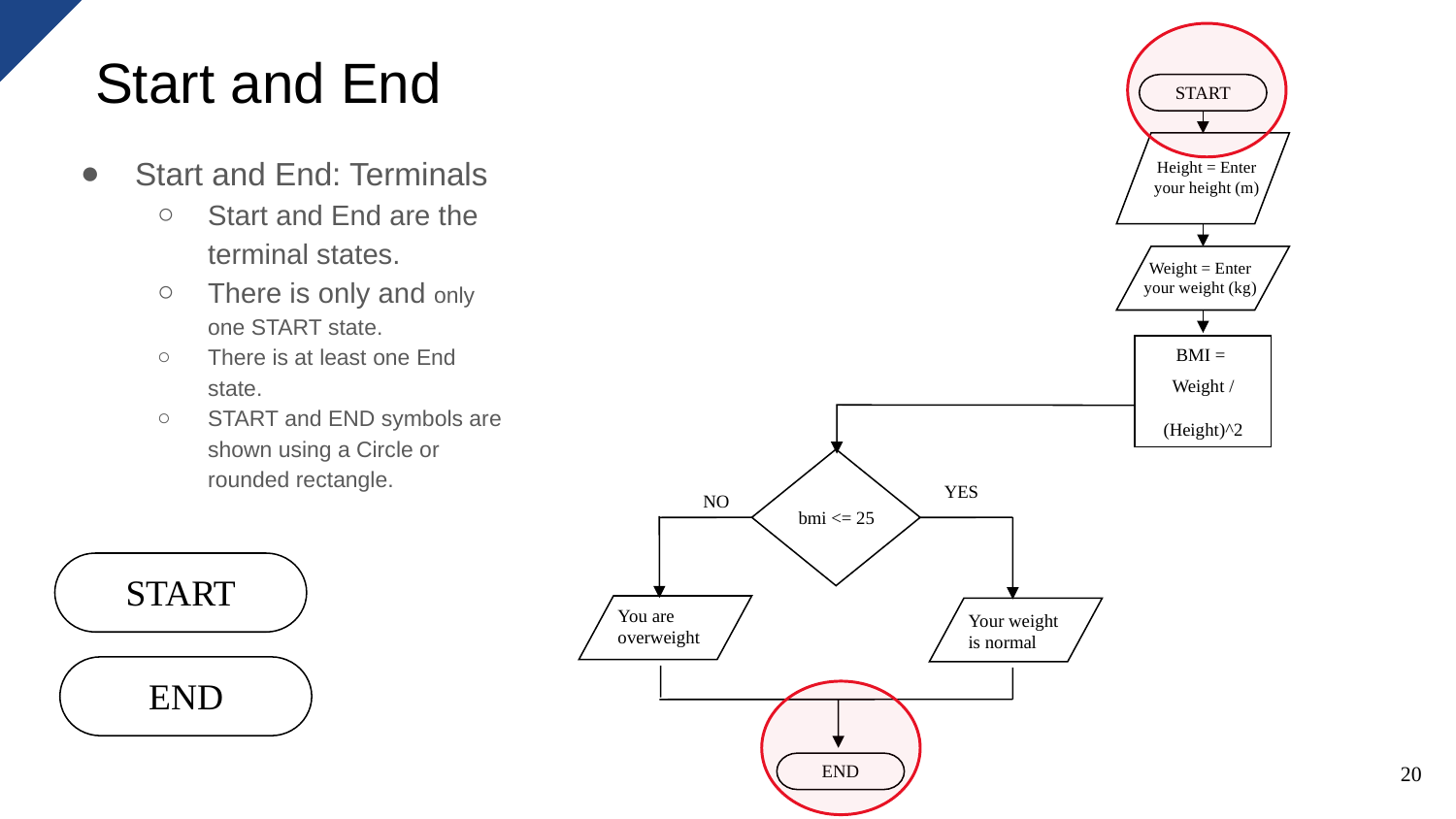

# Start and End

START

Height = Enter your height (m)

Weight = Enter your weight (kg)

BMI =
Weight /	 (Height)^2
END

YES
NO
bmi <= 25

You are overweight

Your weight is normal

Start and End: Terminals
Start and End are the terminal states.
There is only and only one START state.
There is at least one End state.
START and END symbols are shown using a Circle or rounded rectangle.

START

END

20